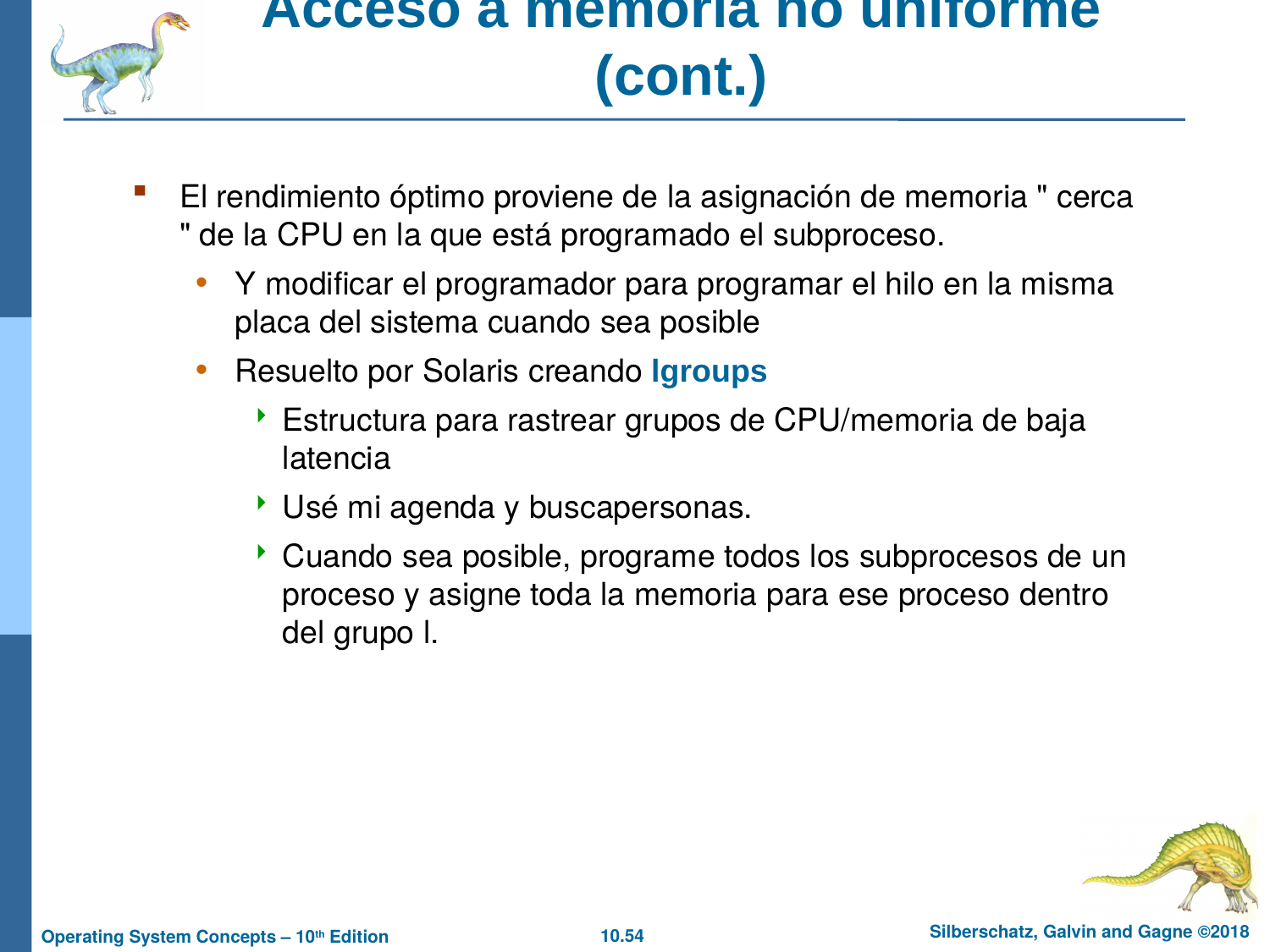

# Acceso a memoria no uniforme (cont.)
El rendimiento óptimo proviene de la asignación de memoria " cerca " de la CPU en la que está programado el subproceso.
Y modificar el programador para programar el hilo en la misma placa del sistema cuando sea posible
Resuelto por Solaris creando lgroups
Estructura para rastrear grupos de CPU/memoria de baja latencia
Usé mi agenda y buscapersonas.
Cuando sea posible, programe todos los subprocesos de un proceso y asigne toda la memoria para ese proceso dentro del grupo l.